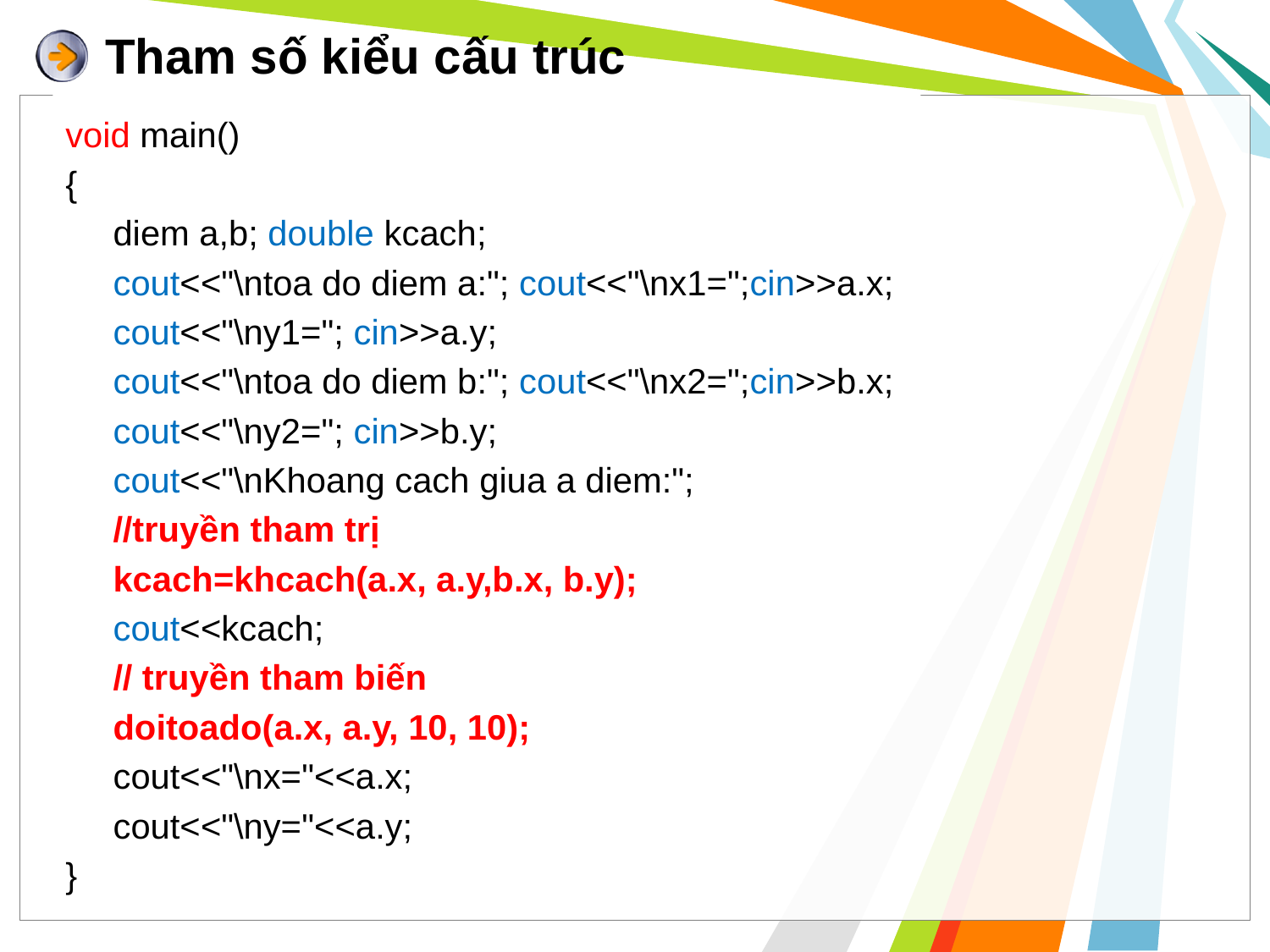

# Tham số kiểu cấu trúc
void main()
{
	diem a,b; double kcach;
	cout<<"\ntoa do diem a:"; cout<<"\nx1=";cin>>a.x;
	cout<<"\ny1="; cin>>a.y;
	cout<<"\ntoa do diem b:"; cout<<"\nx2=";cin>>b.x;
	cout<<"\ny2="; cin>>b.y;
	cout<<"\nKhoang cach giua a diem:";
	//truyền tham trị
	kcach=khcach(a.x, a.y,b.x, b.y);
	cout<<kcach;
	// truyền tham biến
	doitoado(a.x, a.y, 10, 10);
	cout<<"\nx="<<a.x;
	cout<<"\ny="<<a.y;
}